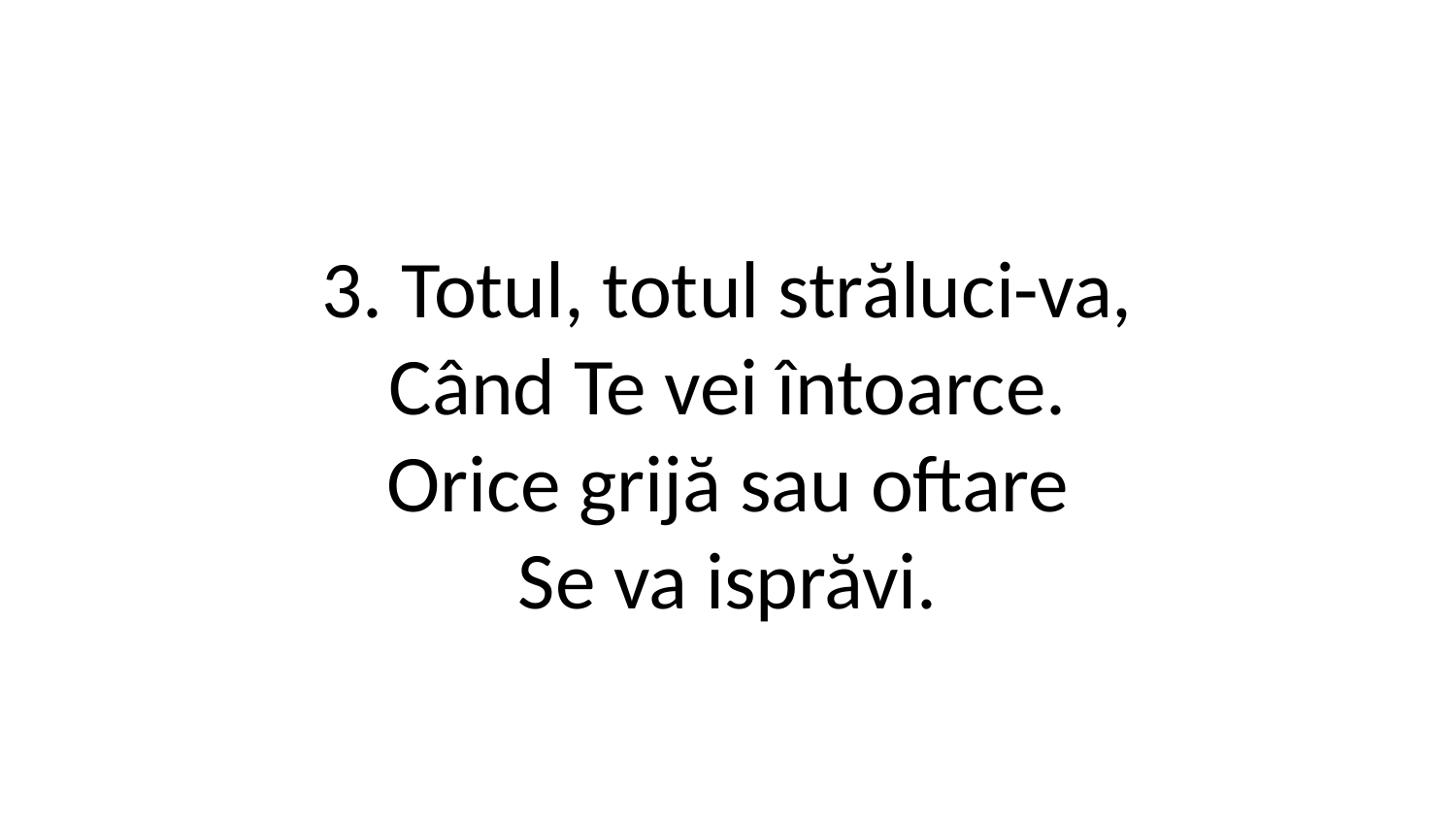

3. Totul, totul străluci-va,
Când Te vei întoarce.
Orice grijă sau oftare
Se va isprăvi.